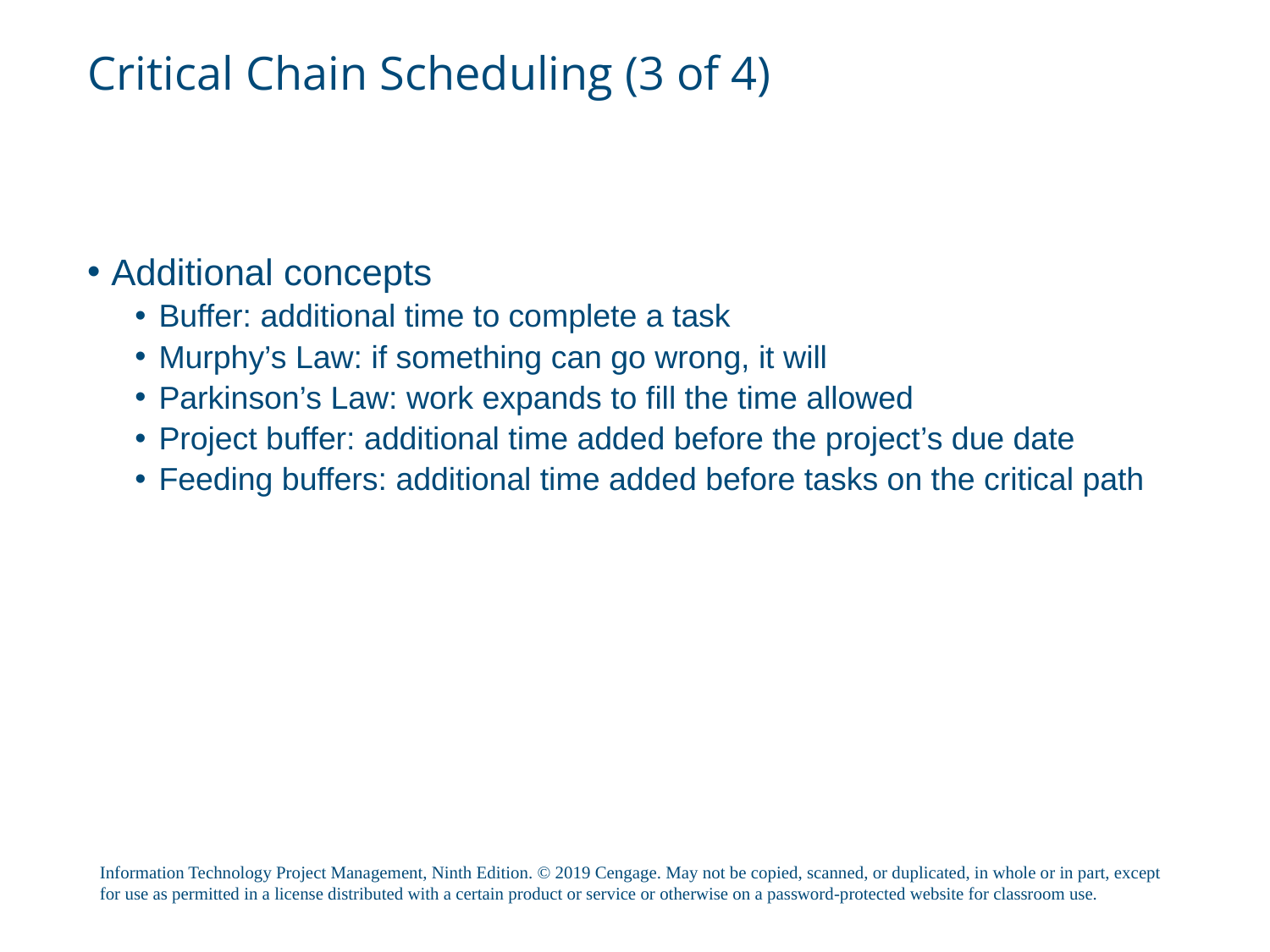

# Critical Chain Scheduling (3 of 4)
Additional concepts
Buffer: additional time to complete a task
Murphy’s Law: if something can go wrong, it will
Parkinson’s Law: work expands to fill the time allowed
Project buffer: additional time added before the project’s due date
Feeding buffers: additional time added before tasks on the critical path
Information Technology Project Management, Ninth Edition. © 2019 Cengage. May not be copied, scanned, or duplicated, in whole or in part, except for use as permitted in a license distributed with a certain product or service or otherwise on a password-protected website for classroom use.